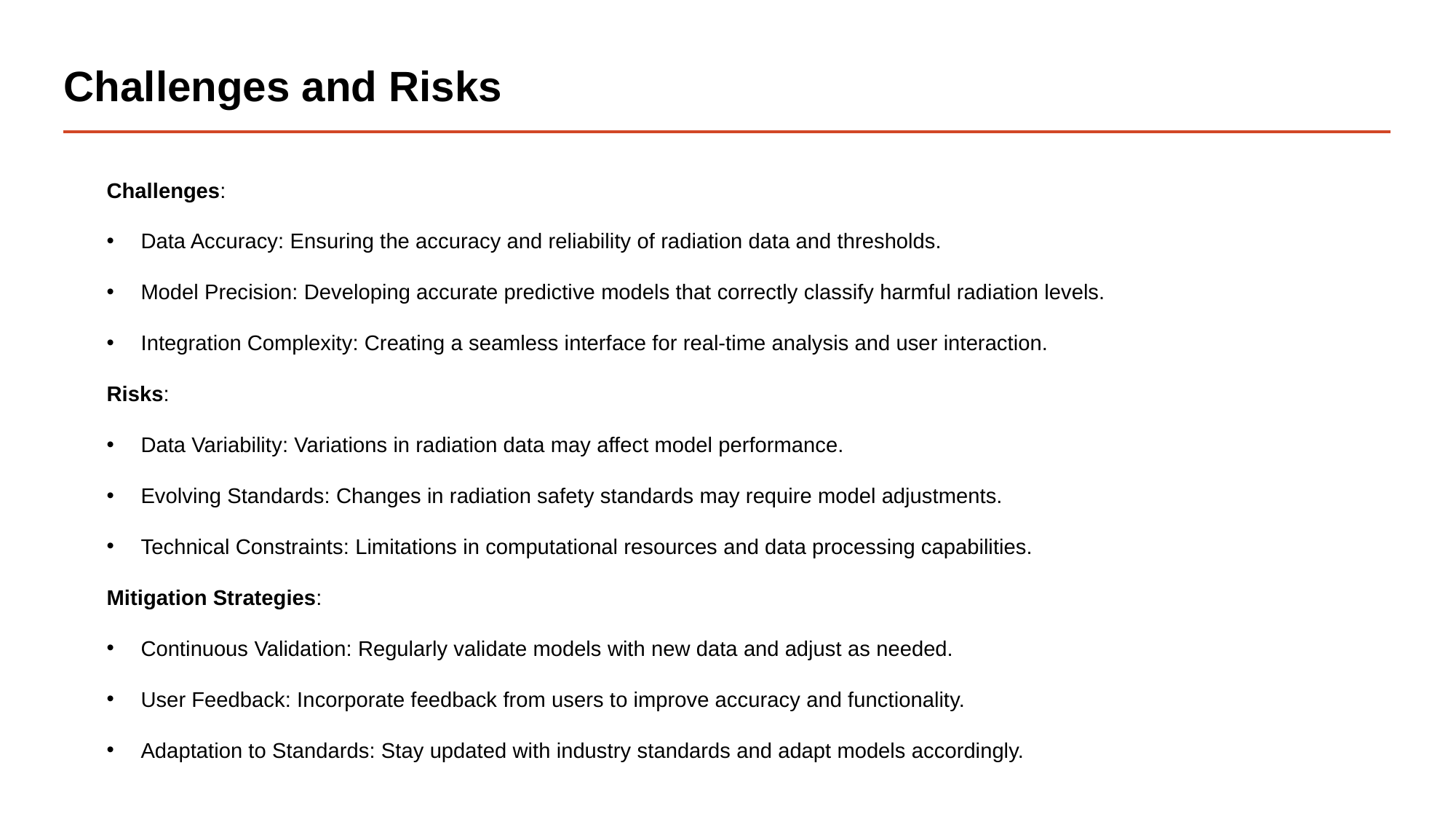

# Challenges and Risks
Challenges:

Data Accuracy: Ensuring the accuracy and reliability of radiation data and thresholds.

Model Precision: Developing accurate predictive models that correctly classify harmful radiation levels.

Integration Complexity: Creating a seamless interface for real-time analysis and user interaction.

Risks:

Data Variability: Variations in radiation data may affect model performance.

Evolving Standards: Changes in radiation safety standards may require model adjustments.

Technical Constraints: Limitations in computational resources and data processing capabilities.

Mitigation Strategies:

Continuous Validation: Regularly validate models with new data and adjust as needed.

User Feedback: Incorporate feedback from users to improve accuracy and functionality.

Adaptation to Standards: Stay updated with industry standards and adapt models accordingly.